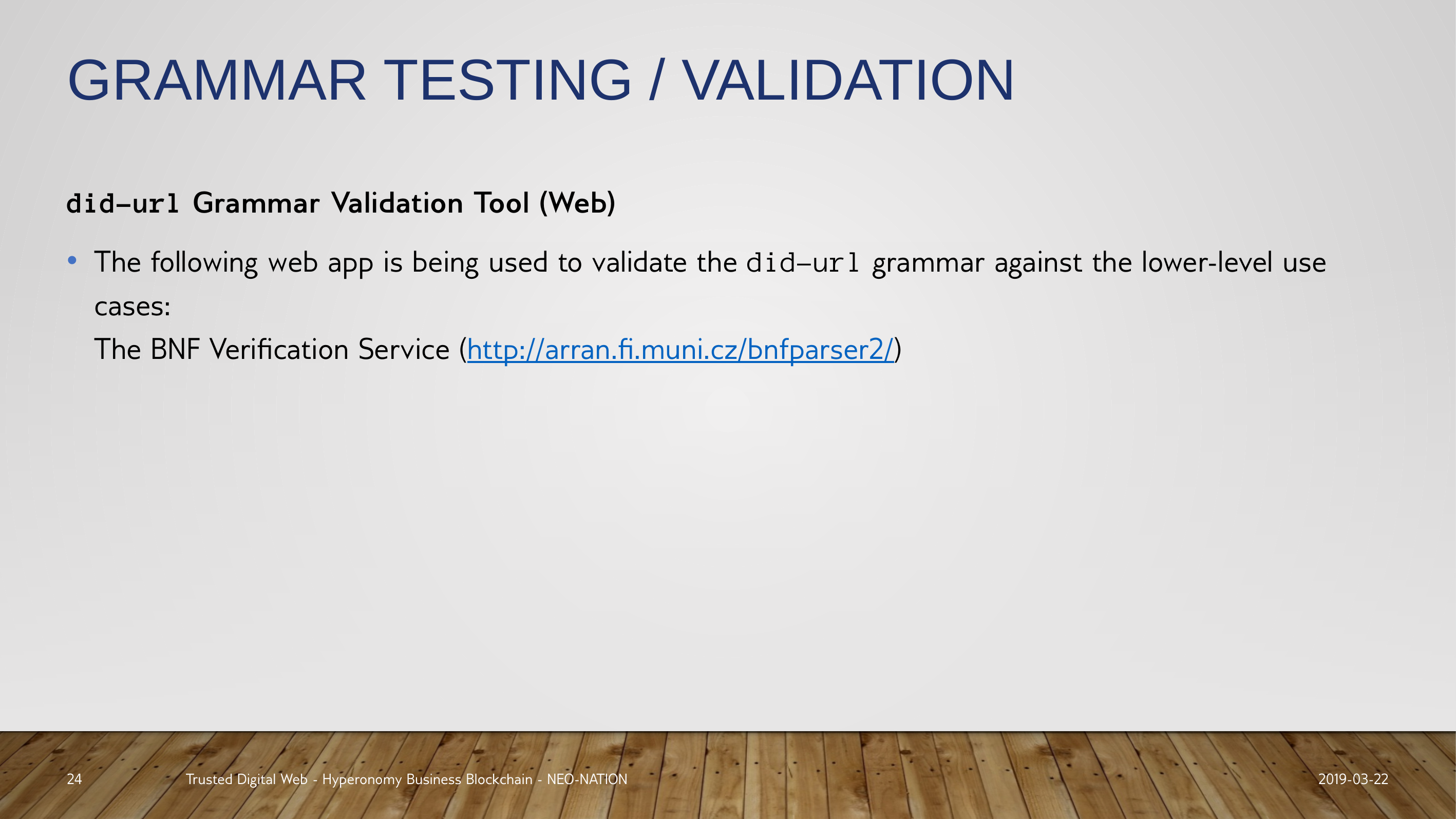

# Grammar Testing / Validation
did-url Grammar Validation Tool (Web)
The following web app is being used to validate the did-url grammar against the lower-level use cases:
The BNF Verification Service (http://arran.fi.muni.cz/bnfparser2/)

24
2019-03-22
Trusted Digital Web - Hyperonomy Business Blockchain - NEO-NATION